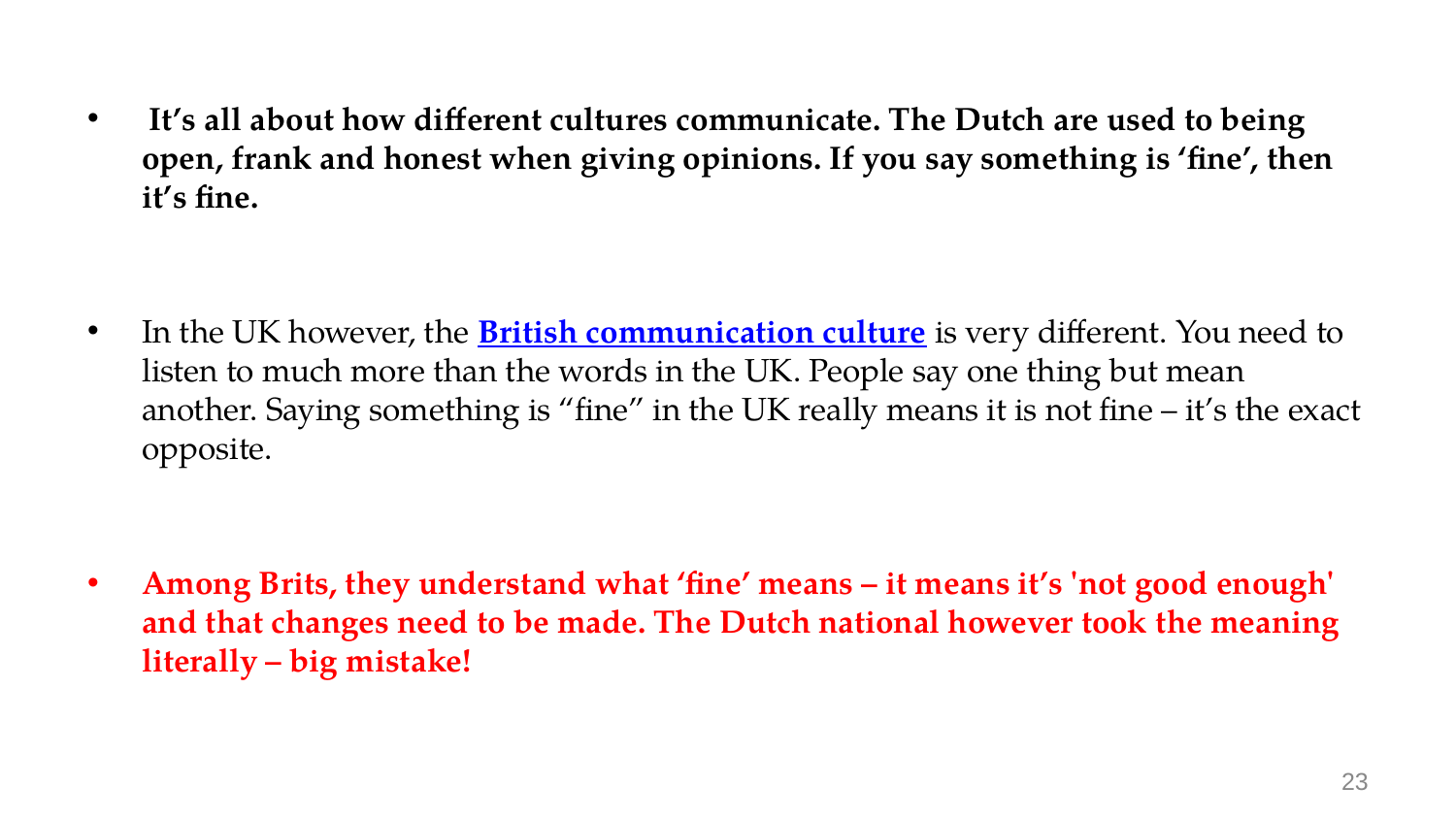

It’s all about how different cultures communicate. The Dutch are used to being open, frank and honest when giving opinions. If you say something is ‘fine’, then it’s fine.

In the UK however, the British communication culture is very different. You need to listen to much more than the words in the UK. People say one thing but mean another. Saying something is “fine” in the UK really means it is not fine – it’s the exact opposite.

Among Brits, they understand what ‘fine’ means – it means it’s 'not good enough' and that changes need to be made. The Dutch national however took the meaning literally – big mistake!

23